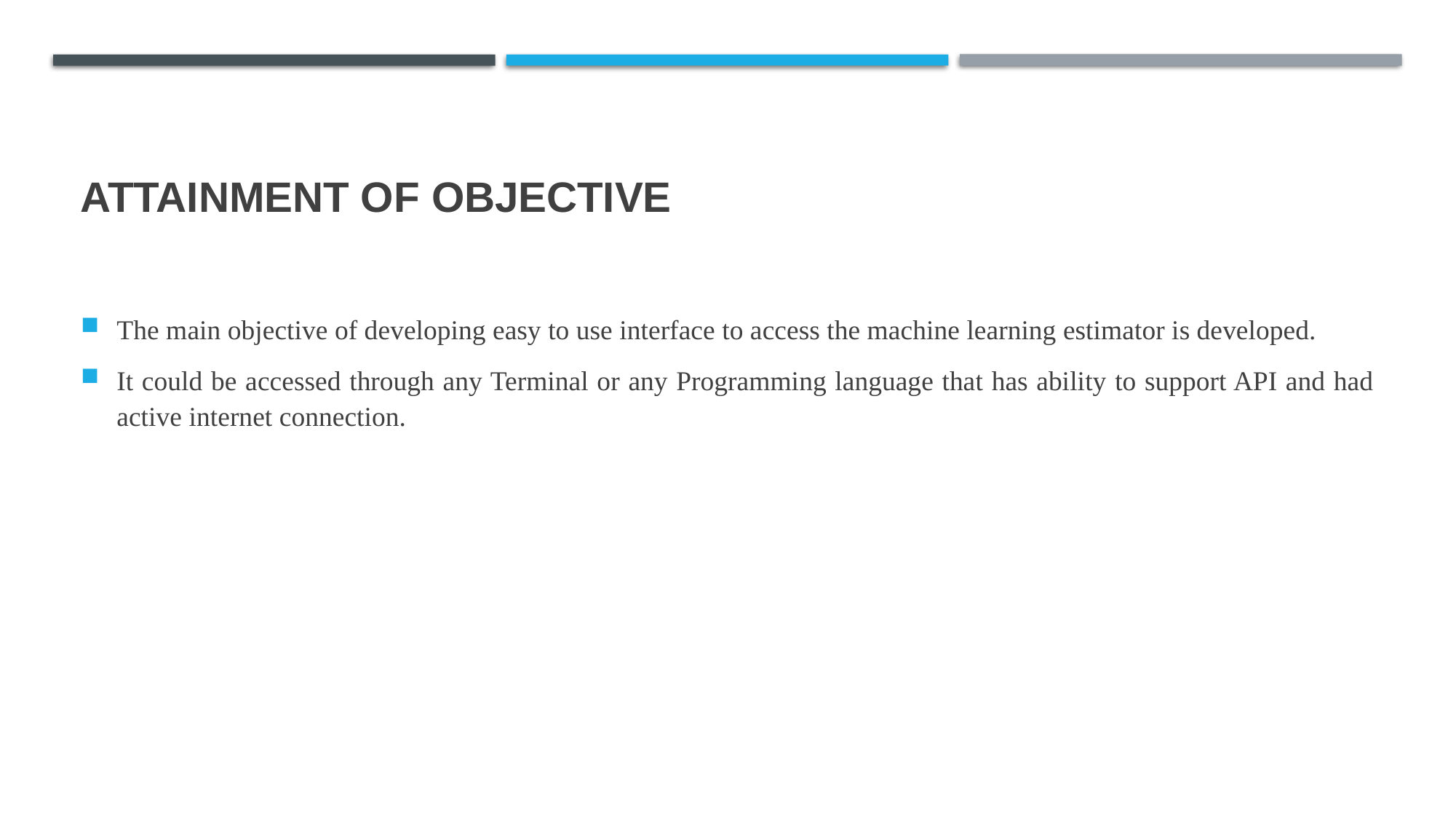

# ATTAINMENT OF OBJECTIVE
The main objective of developing easy to use interface to access the machine learning estimator is developed.
It could be accessed through any Terminal or any Programming language that has ability to support API and had active internet connection.